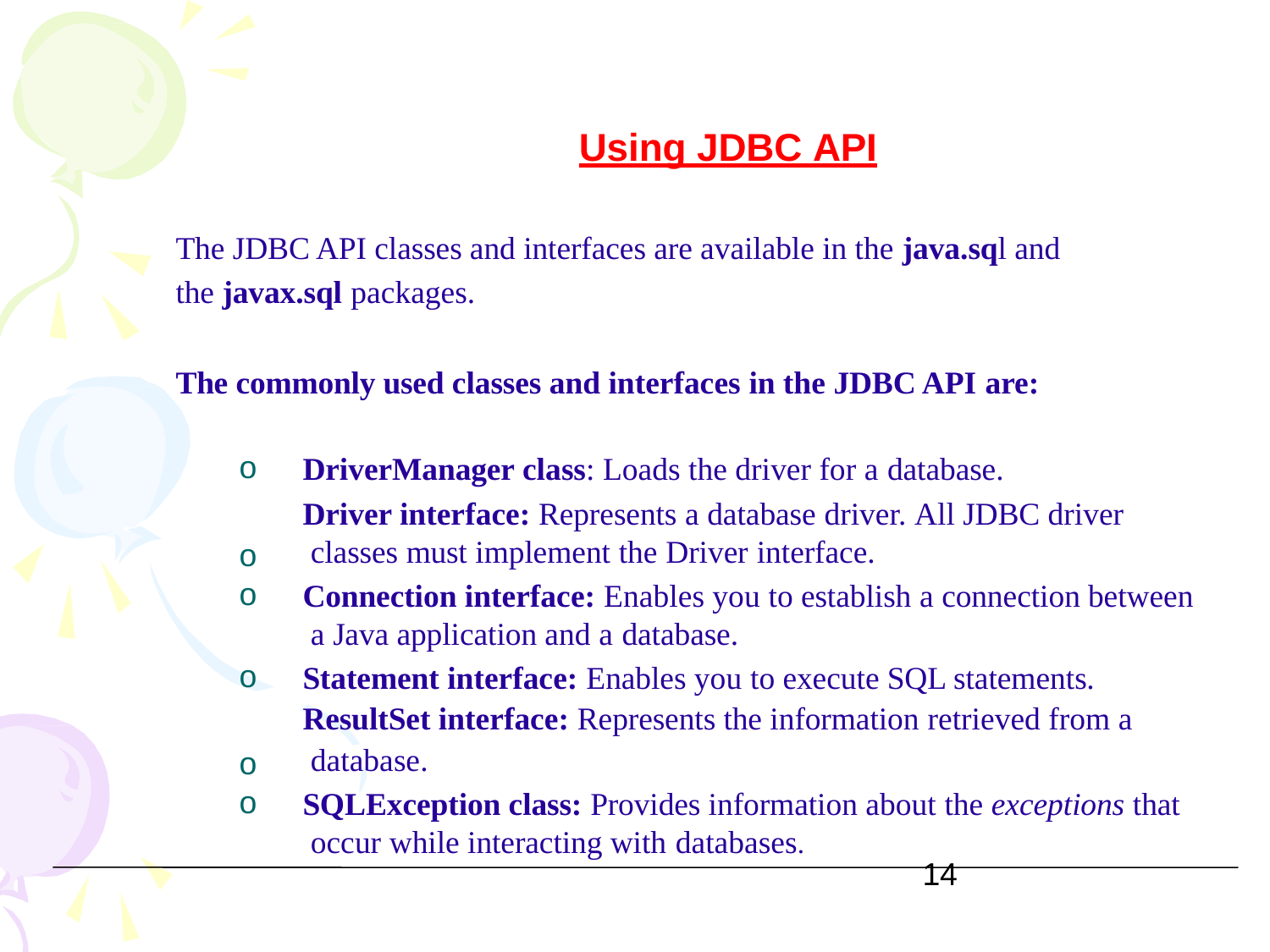

# Using JDBC API
The JDBC API classes and interfaces are available in the java.sql and  the javax.sql packages.

The commonly used classes and interfaces in the JDBC API are:
o  o
DriverManager class: Loads the driver for a database.
Driver interface: Represents a database driver. All JDBC driver  classes must implement the Driver interface.
Connection interface: Enables you to establish a connection between  a Java application and a database.
Statement interface: Enables you to execute SQL statements.  ResultSet interface: Represents the information retrieved from a  database.
SQLException class: Provides information about the exceptions that  occur while interacting with databases.
o
o  o
o
14